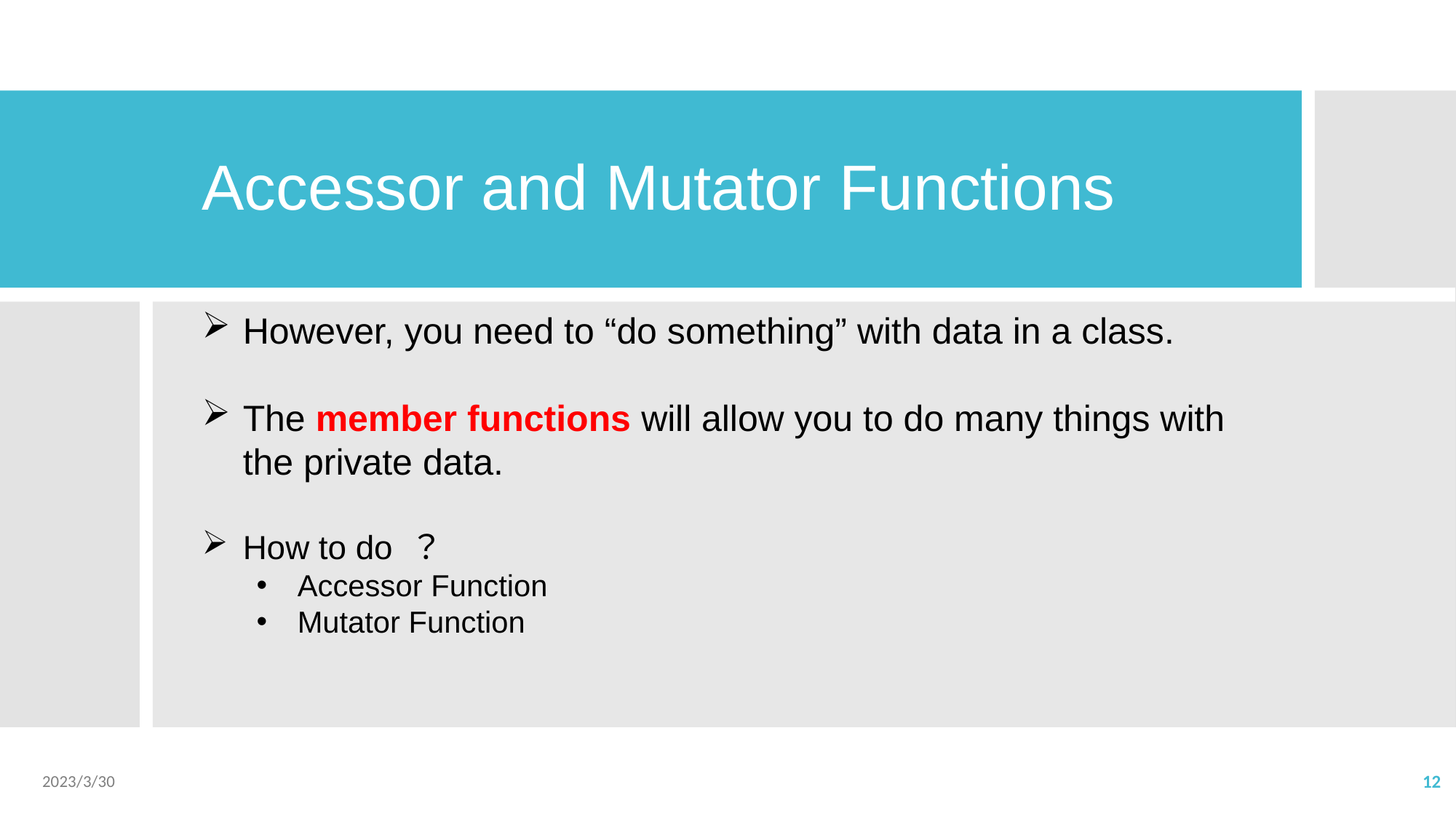

# Accessor and Mutator Functions

However, you need to “do something” with data in a class.

The member functions will allow you to do many things with the private data.

How to do ？
Accessor Function
Mutator Function

2023/3/30
12